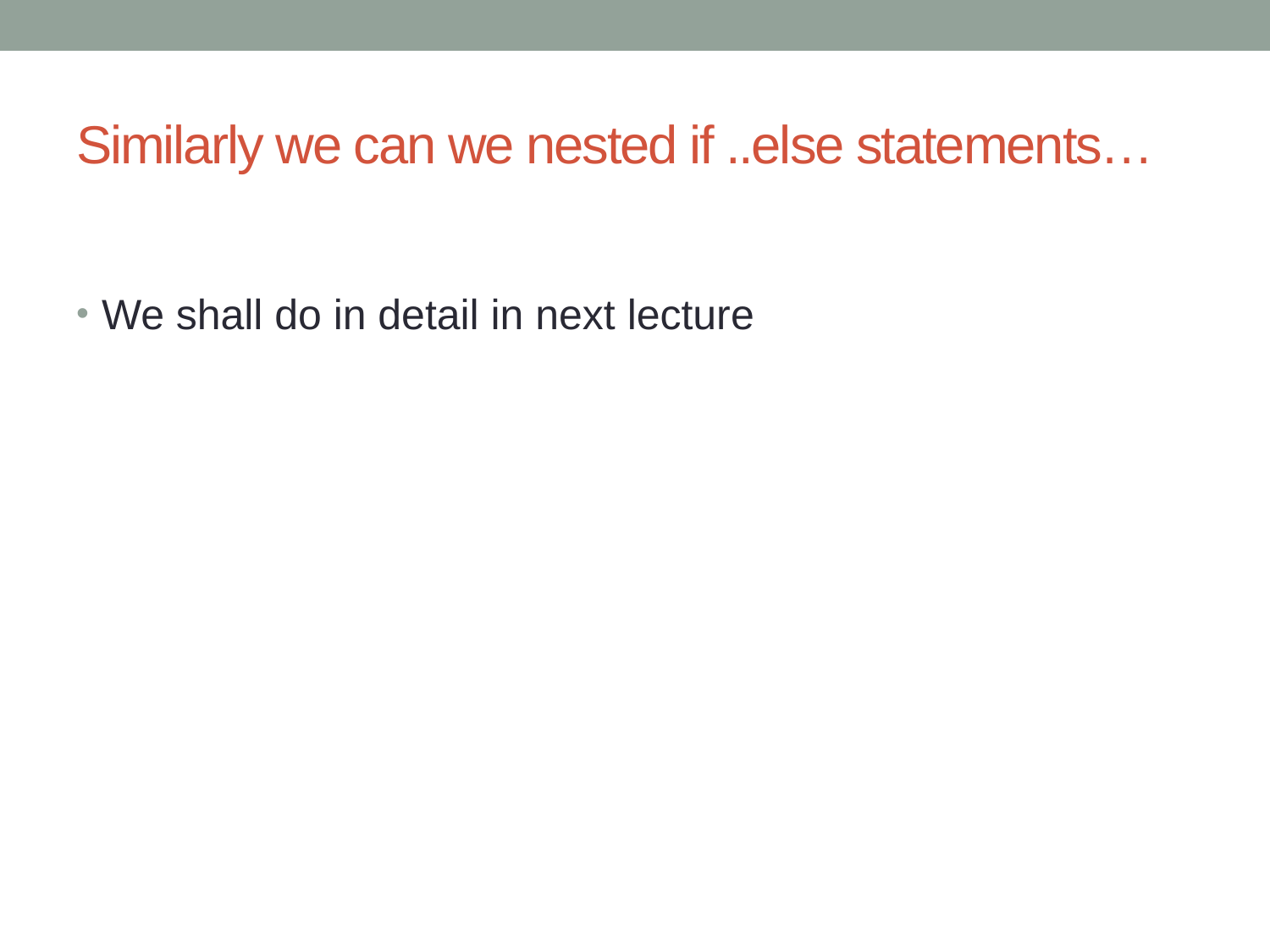

# Similarly we can we nested if ..else statements…

We shall do in detail in next lecture